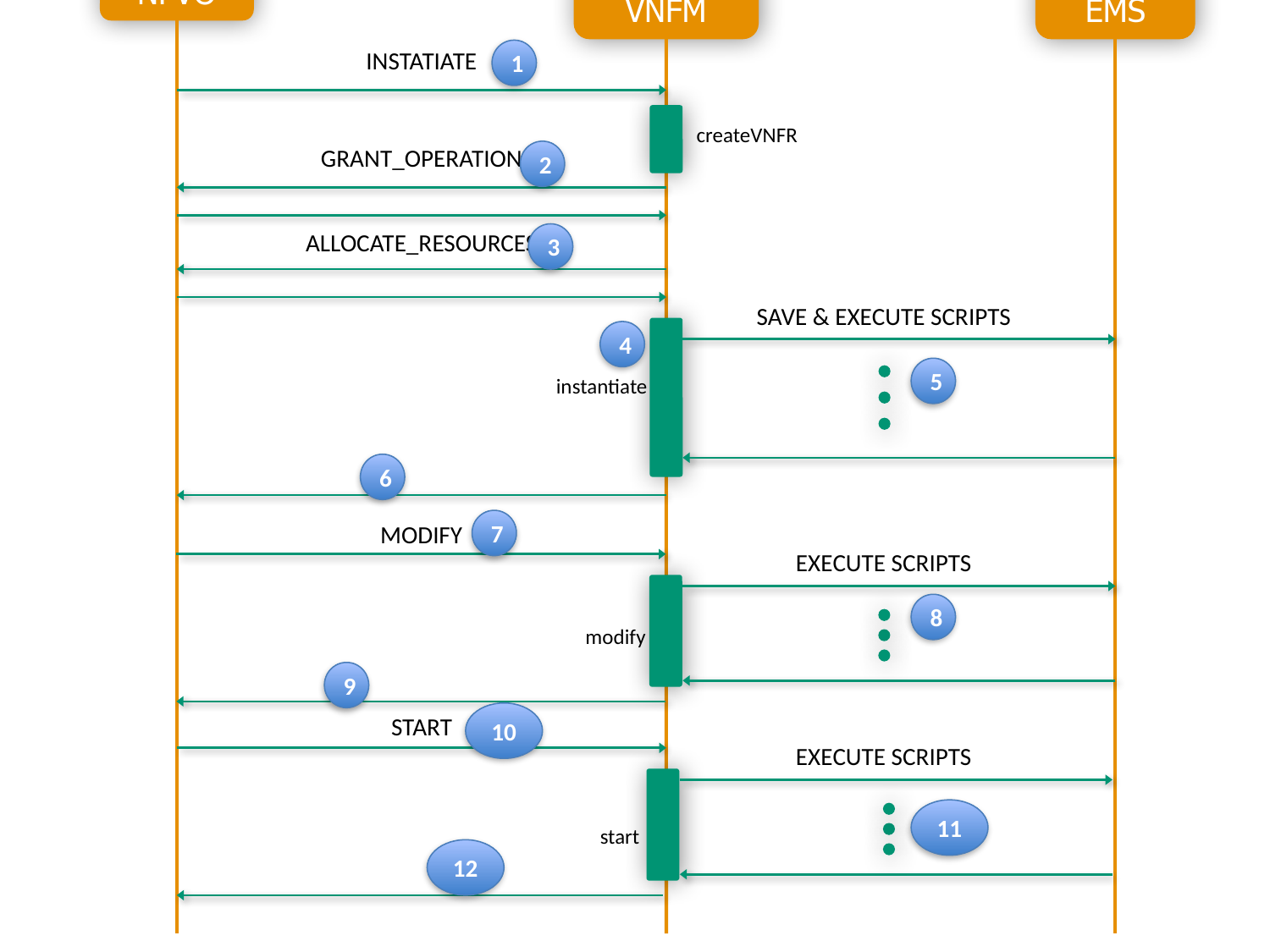

Generic VNFM
Generic EMS
NFVO
INSTATIATE
1

createVNFR
GRANT_OPERATION
2
ALLOCATE_RESOURCES
3
SAVE & EXECUTE SCRIPTS

4
5

instantiate

6
7
MODIFY
EXECUTE SCRIPTS

8

modify

9
10
START
EXECUTE SCRIPTS

11

start

12